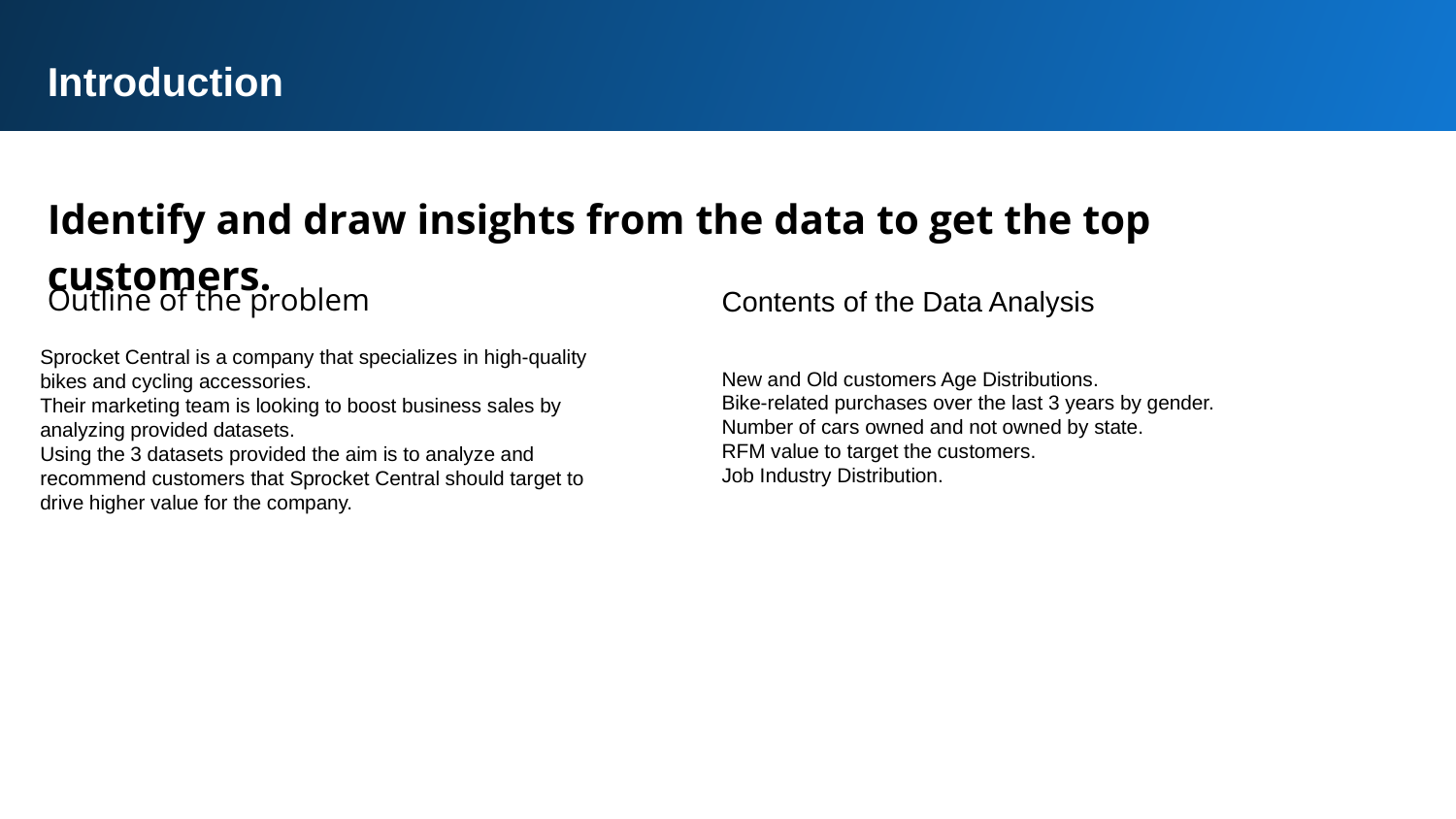

Introduction
Identify and draw insights from the data to get the top customers.
Outline of the problem
Contents of the Data Analysis

New and Old customers Age Distributions.
Bike-related purchases over the last 3 years by gender.
Number of cars owned and not owned by state.
RFM value to target the customers.
Job Industry Distribution.

Sprocket Central is a company that specializes in high-quality bikes and cycling accessories.
Their marketing team is looking to boost business sales by analyzing provided datasets.
Using the 3 datasets provided the aim is to analyze and recommend customers that Sprocket Central should target to drive higher value for the company.